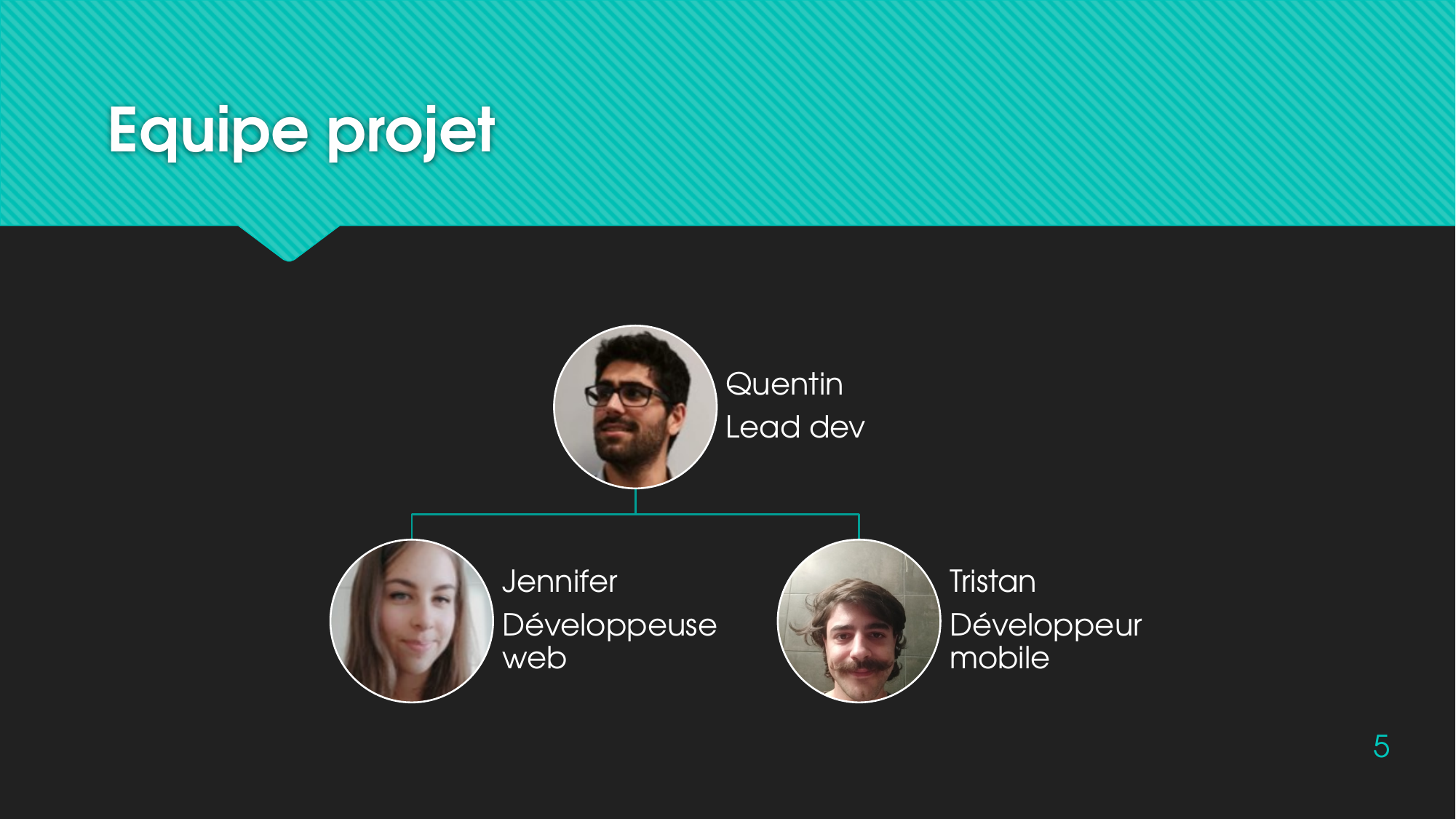

# Equipe projet
Quentin
Lead dev
Jennifer
Développeuse web
Tristan
Développeur mobile
5